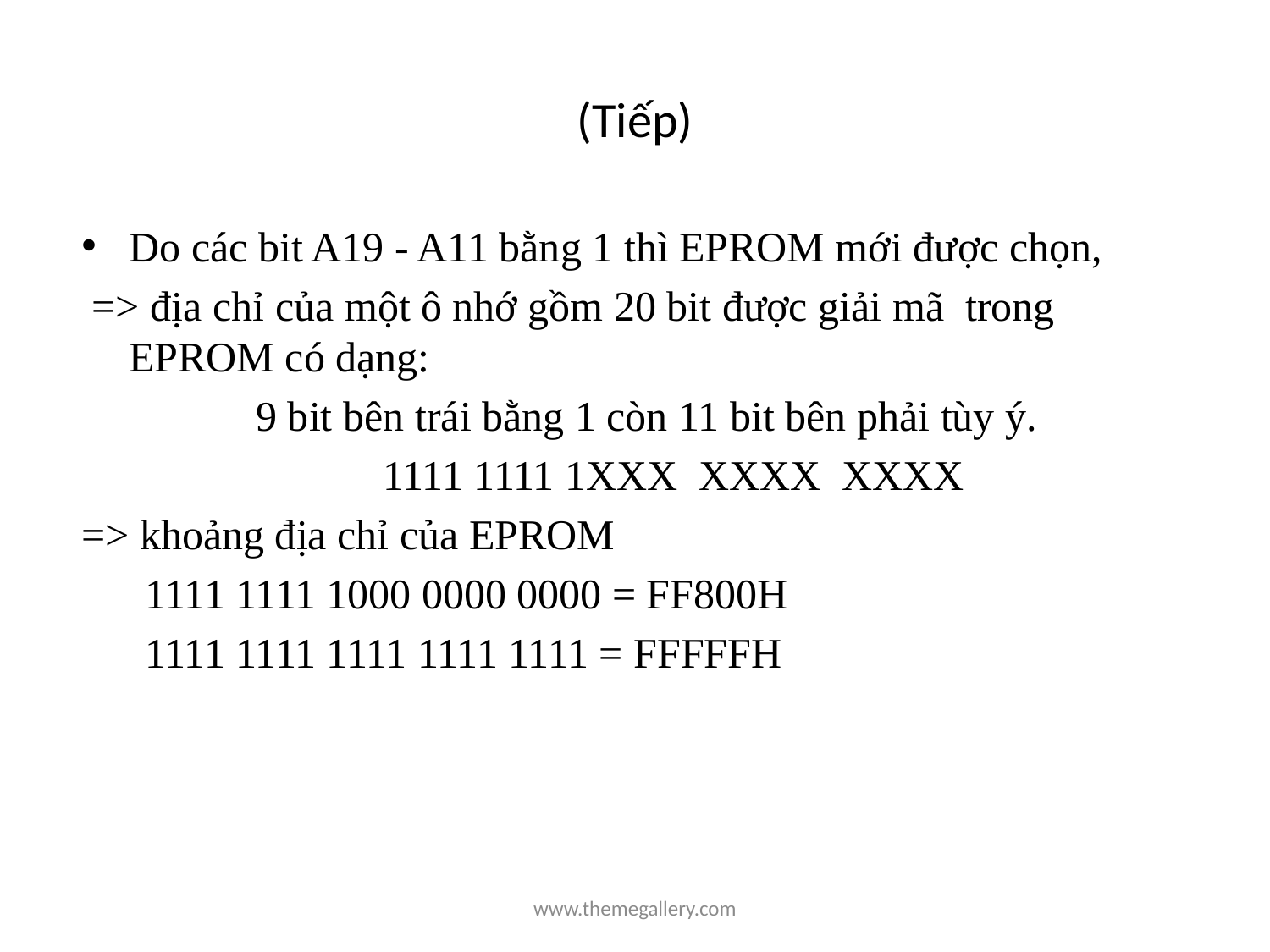

# (Tiếp)
Do các bit A19 - A11 bằng 1 thì EPROM mới được chọn,
 => địa chỉ của một ô nhớ gồm 20 bit được giải mã  trong EPROM có dạng:
		9 bit bên trái bằng 1 còn 11 bit bên phải tùy ý.
			1111 1111 1XXX  XXXX  XXXX
=> khoảng địa chỉ của EPROM
1111 1111 1000 0000 0000 = FF800H
1111 1111 1111 1111 1111 = FFFFFH

www.themegallery.com